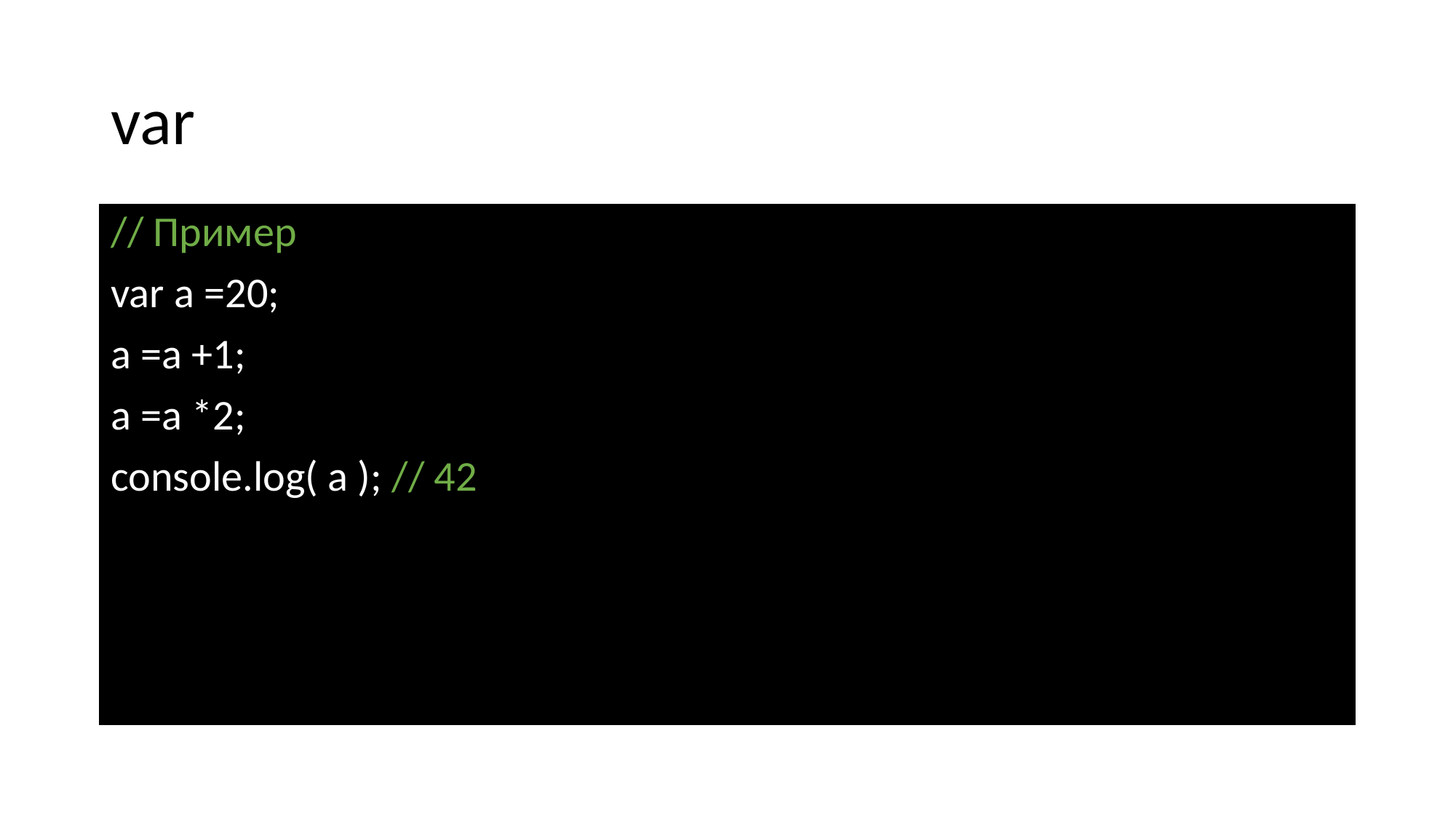

# var
// Пример
var a =20;
a =a +1;
a =a *2;
console.log( a ); // 42